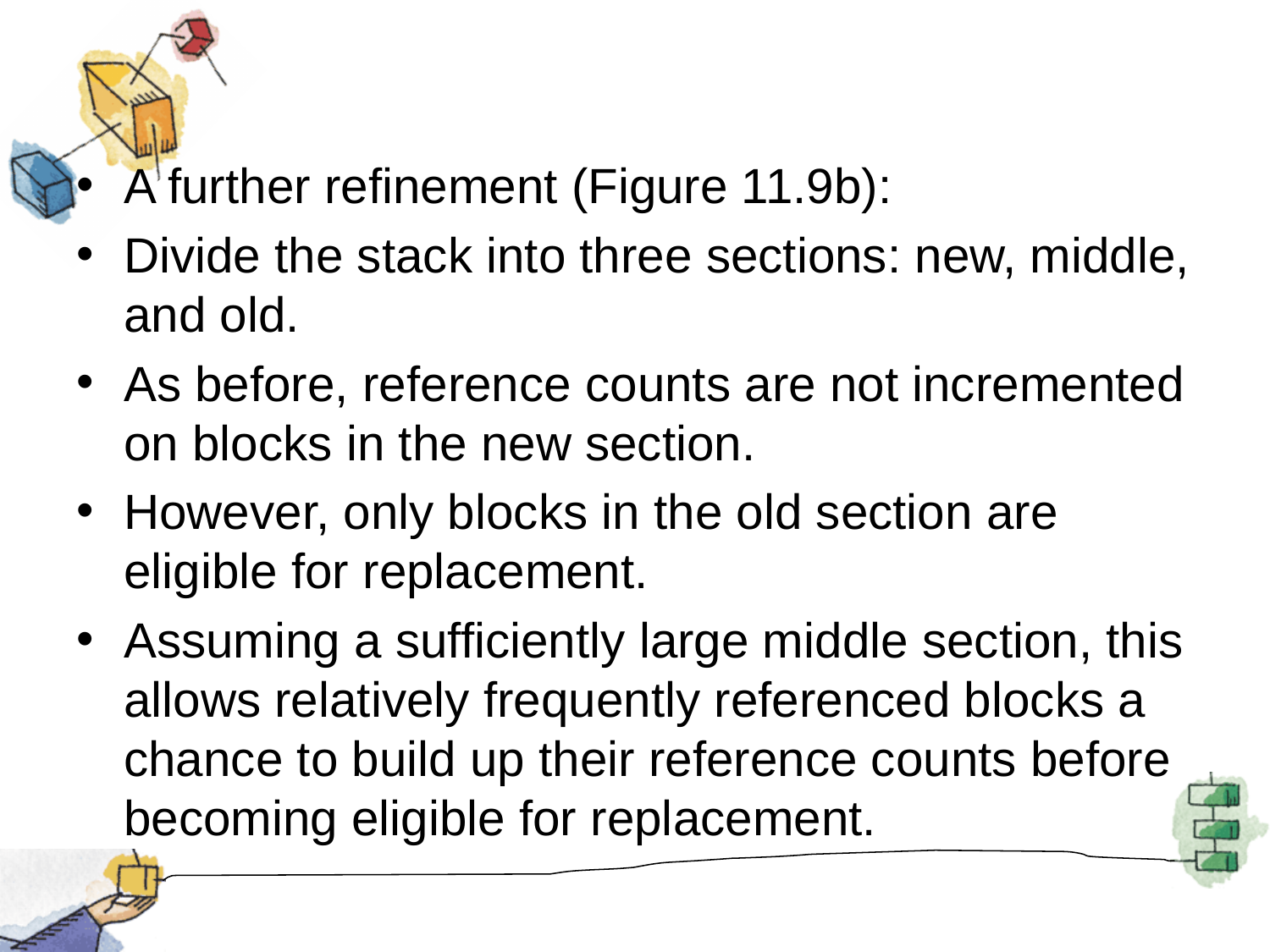

#
A further refinement (Figure 11.9b):
Divide the stack into three sections: new, middle, and old.
As before, reference counts are not incremented on blocks in the new section.
However, only blocks in the old section are eligible for replacement.
Assuming a sufficiently large middle section, this allows relatively frequently referenced blocks a chance to build up their reference counts before becoming eligible for replacement.